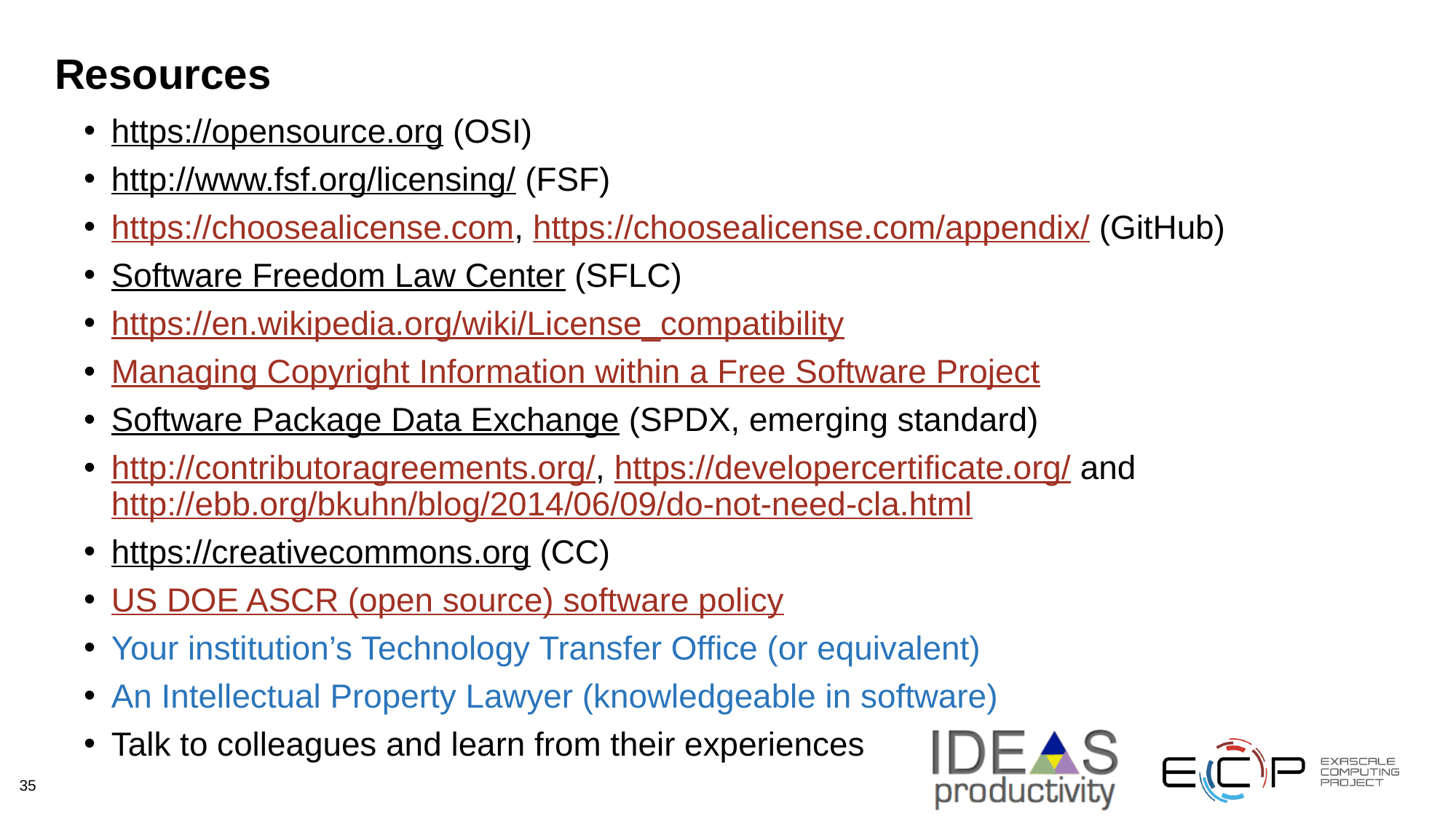

# Resources
https://opensource.org (OSI)
http://www.fsf.org/licensing/ (FSF)
https://choosealicense.com, https://choosealicense.com/appendix/ (GitHub)
Software Freedom Law Center (SFLC)
https://en.wikipedia.org/wiki/License_compatibility
Managing Copyright Information within a Free Software Project
Software Package Data Exchange (SPDX, emerging standard)
http://contributoragreements.org/, https://developercertificate.org/ and http://ebb.org/bkuhn/blog/2014/06/09/do-not-need-cla.html
https://creativecommons.org (CC)
US DOE ASCR (open source) software policy
Your institution’s Technology Transfer Office (or equivalent)
An Intellectual Property Lawyer (knowledgeable in software)
Talk to colleagues and learn from their experiences